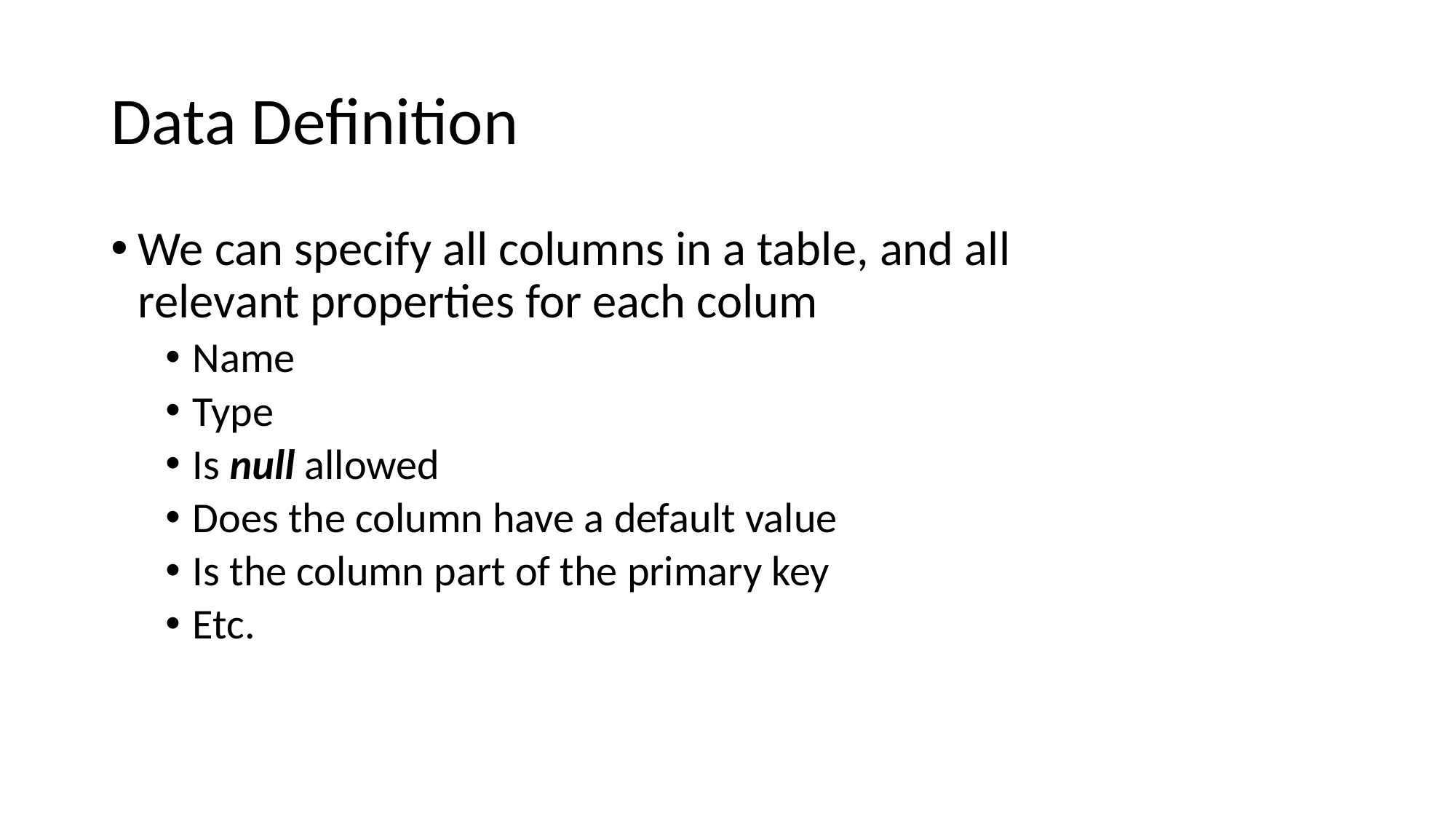

# Data Definition
We can specify all columns in a table, and all relevant properties for each colum
Name
Type
Is null allowed
Does the column have a default value
Is the column part of the primary key
Etc.